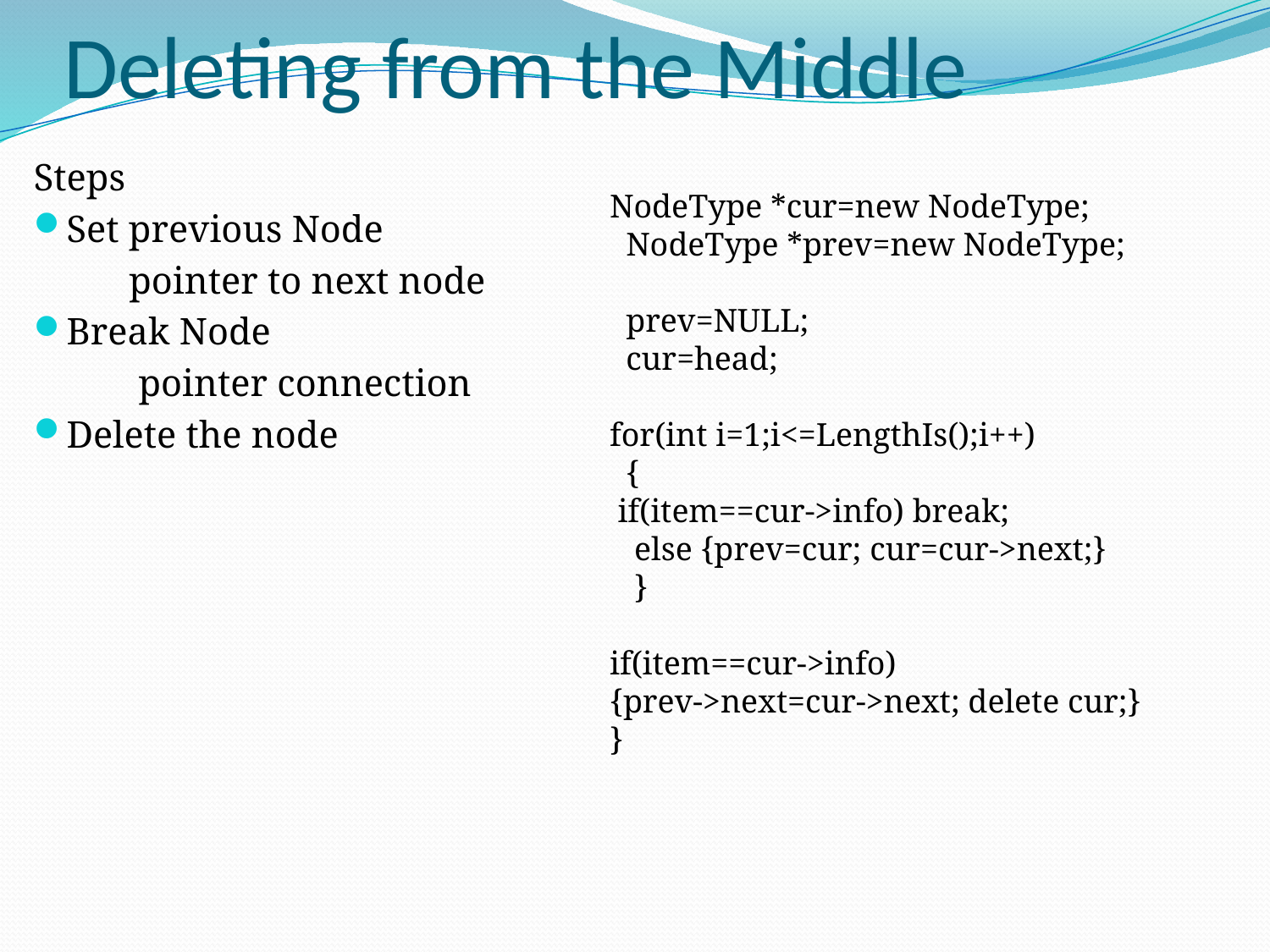

# Deleting from the Middle
Steps
Set previous Node
          pointer to next node
Break Node
           pointer connection
Delete the node
 NodeType *cur=new NodeType;
   NodeType *prev=new NodeType;

   prev=NULL;
   cur=head;

 for(int i=1;i<=LengthIs();i++)
   {
  if(item==cur->info) break;
    else {prev=cur; cur=cur->next;}
    }

 if(item==cur->info)
 {prev->next=cur->next; delete cur;}
 }